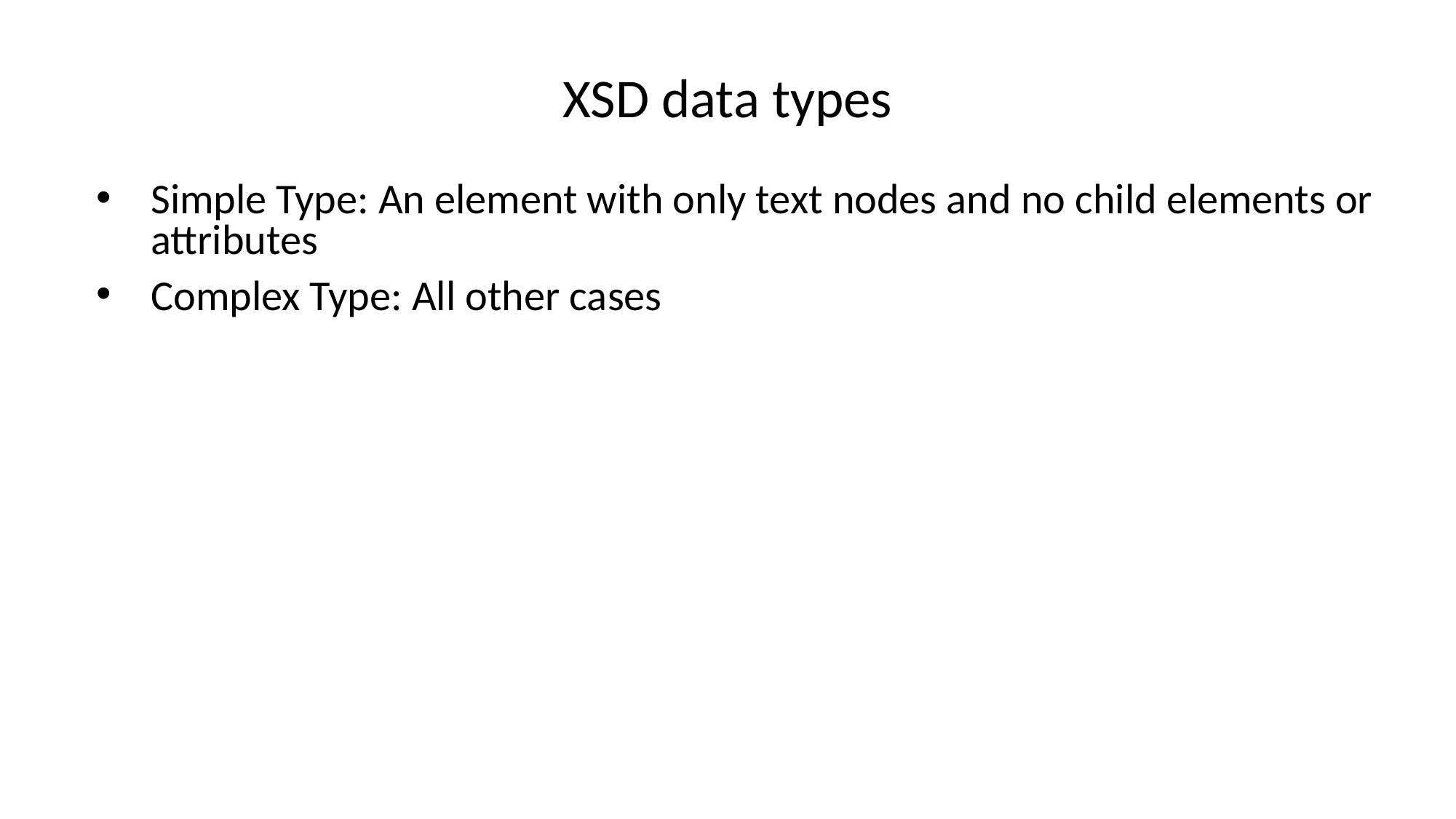

# XSD data types
Simple Type: An element with only text nodes and no child elements or attributes
Complex Type: All other cases